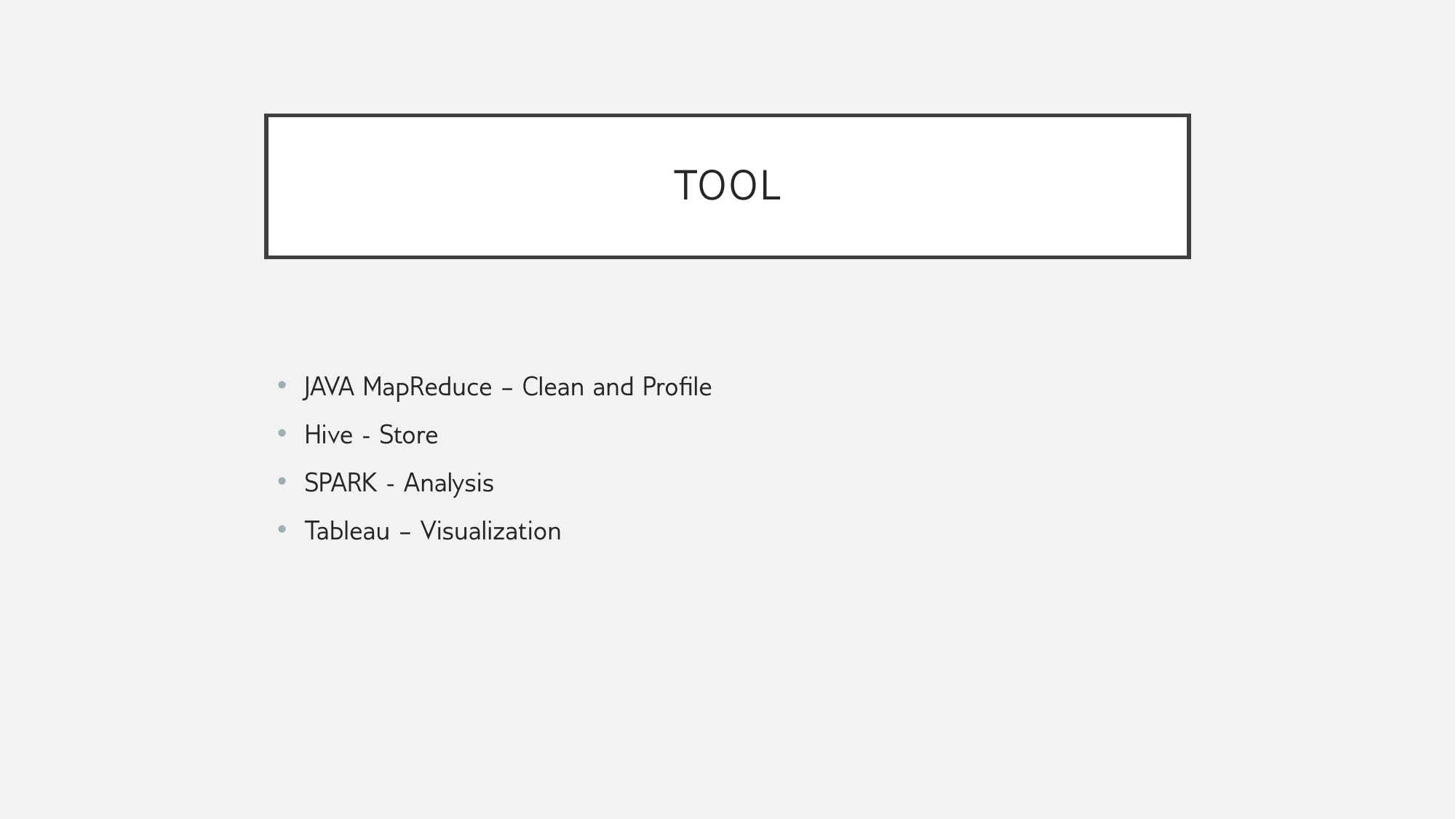

# Tool

JAVA MapReduce – Clean and Profile
Hive - Store
SPARK - Analysis
Tableau – Visualization